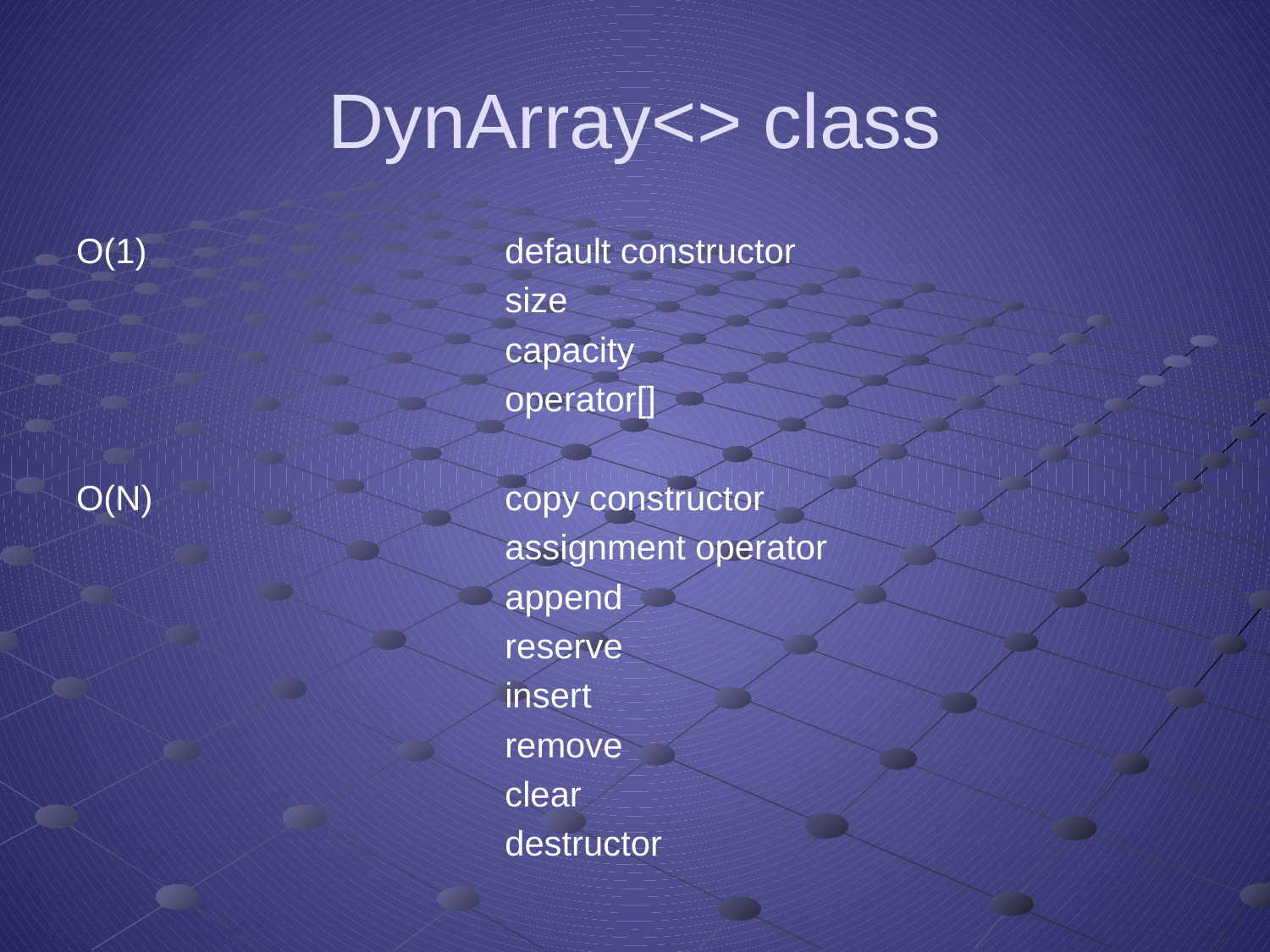

# DynArray<> class
O(1)			default constructor
				size
				capacity
				operator[]

O(N)			copy constructor
				assignment operator
				append
				reserve
				insert
				remove
				clear
				destructor